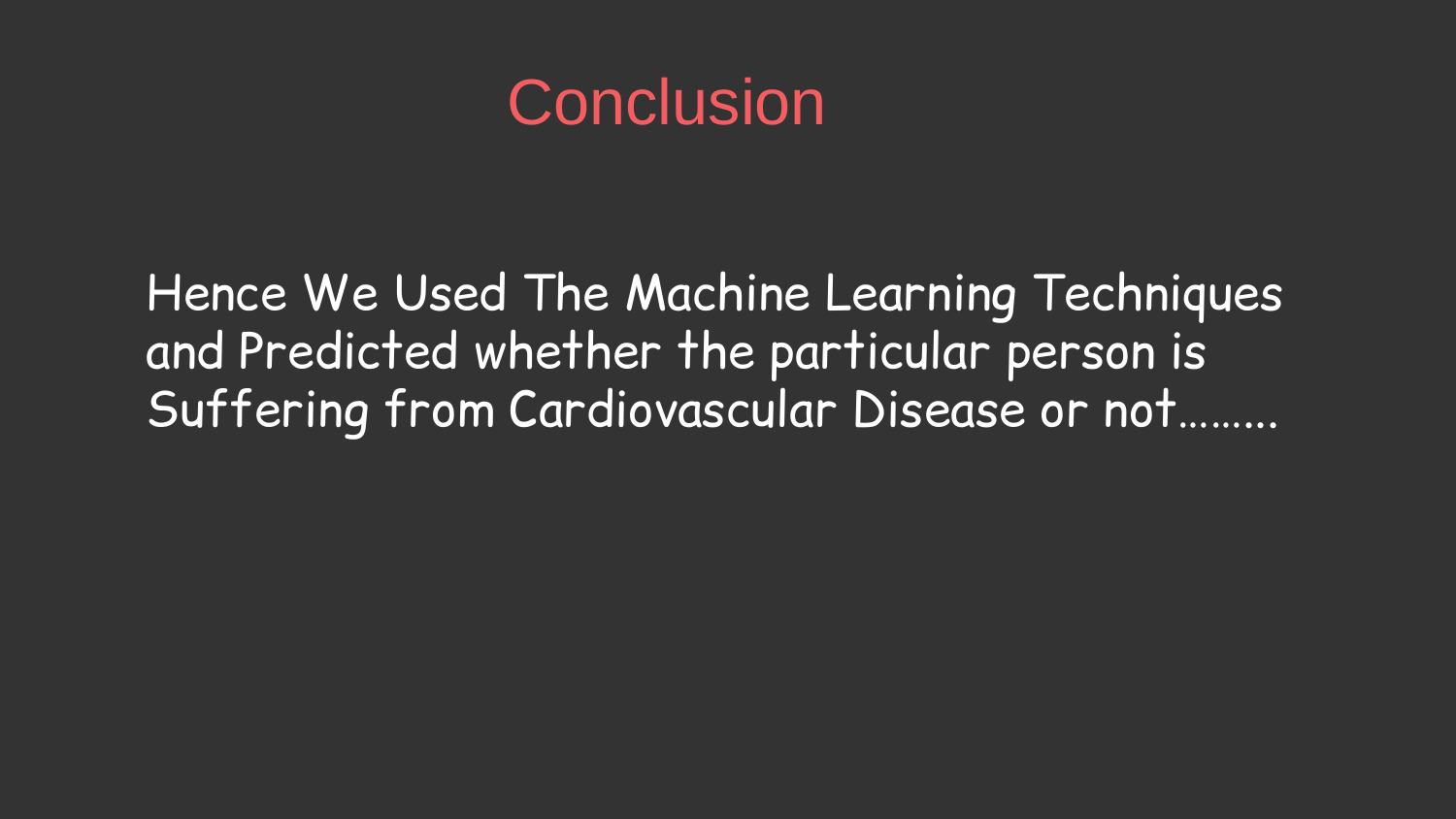

Conclusion
Hence We Used The Machine Learning Techniques and Predicted whether the particular person is Suffering from Cardiovascular Disease or not……...